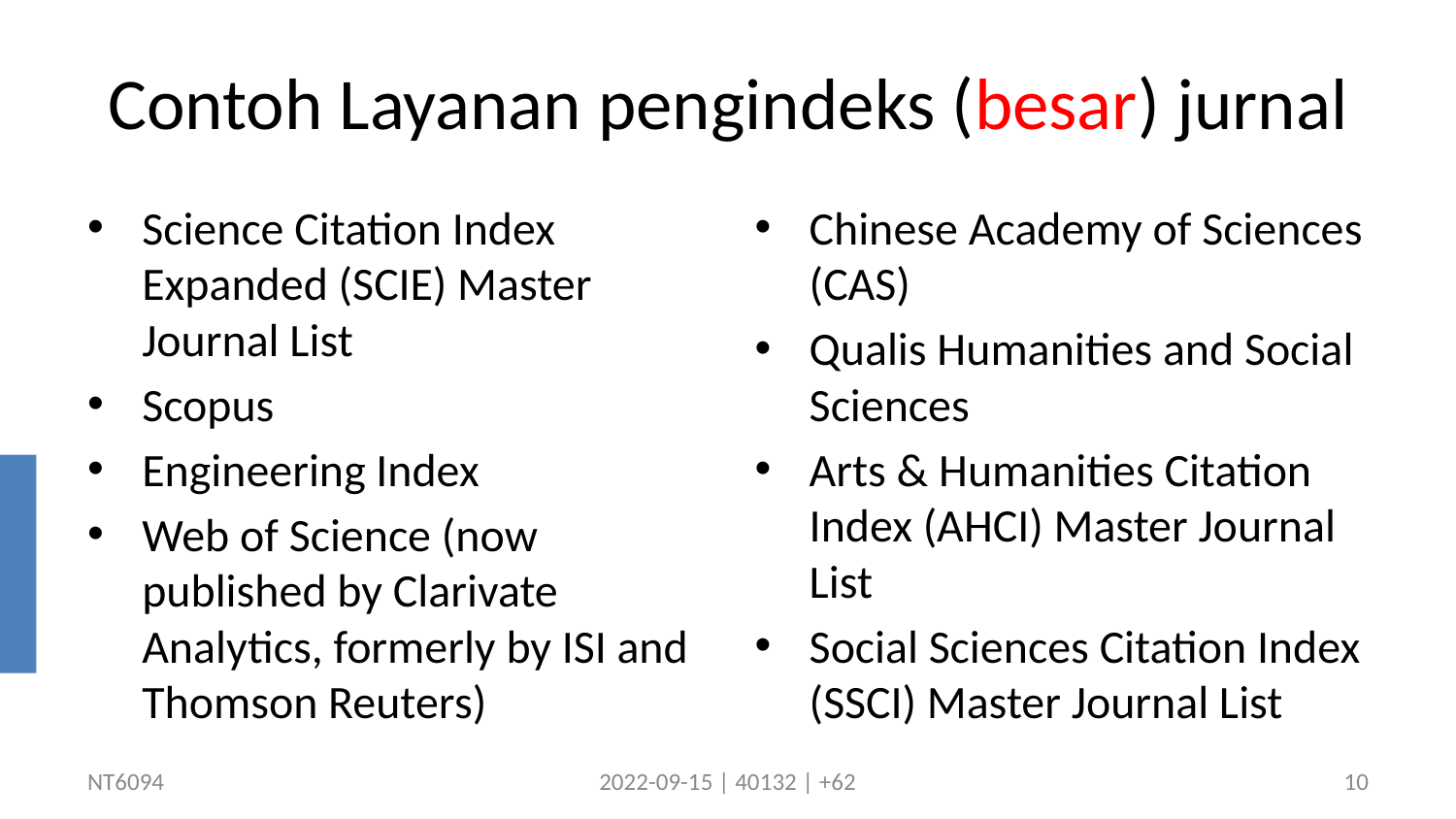

# Contoh Layanan pengindeks (besar) jurnal
Science Citation Index Expanded (SCIE) Master Journal List
Scopus
Engineering Index
Web of Science (now published by Clarivate Analytics, formerly by ISI and Thomson Reuters)
Chinese Academy of Sciences (CAS)
Qualis Humanities and Social Sciences
Arts & Humanities Citation Index (AHCI) Master Journal List
Social Sciences Citation Index (SSCI) Master Journal List
NT6094
2022-09-15 | 40132 | +62
10